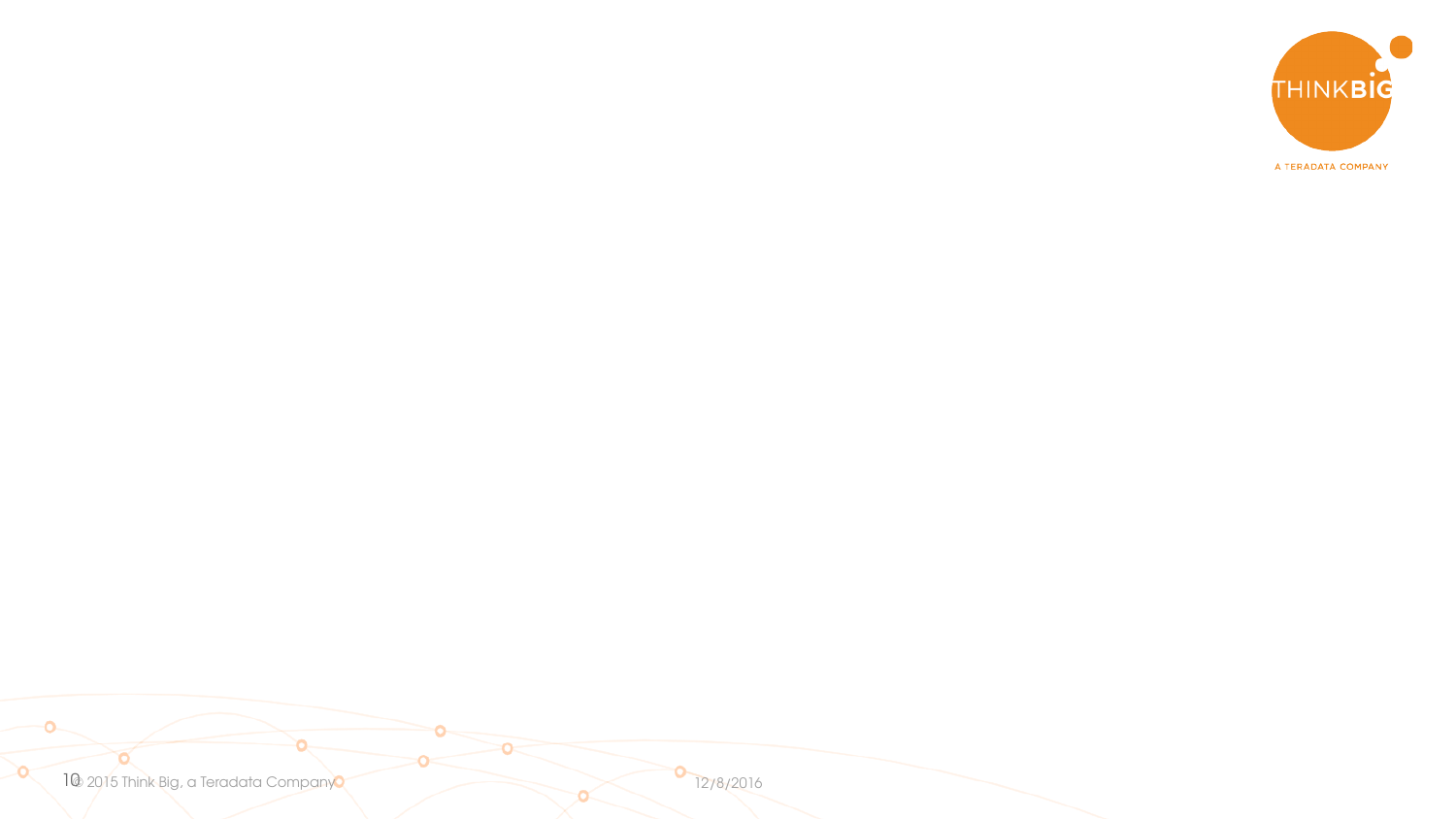

#

© 2015 Think Big, a Teradata Company
12/8/2016